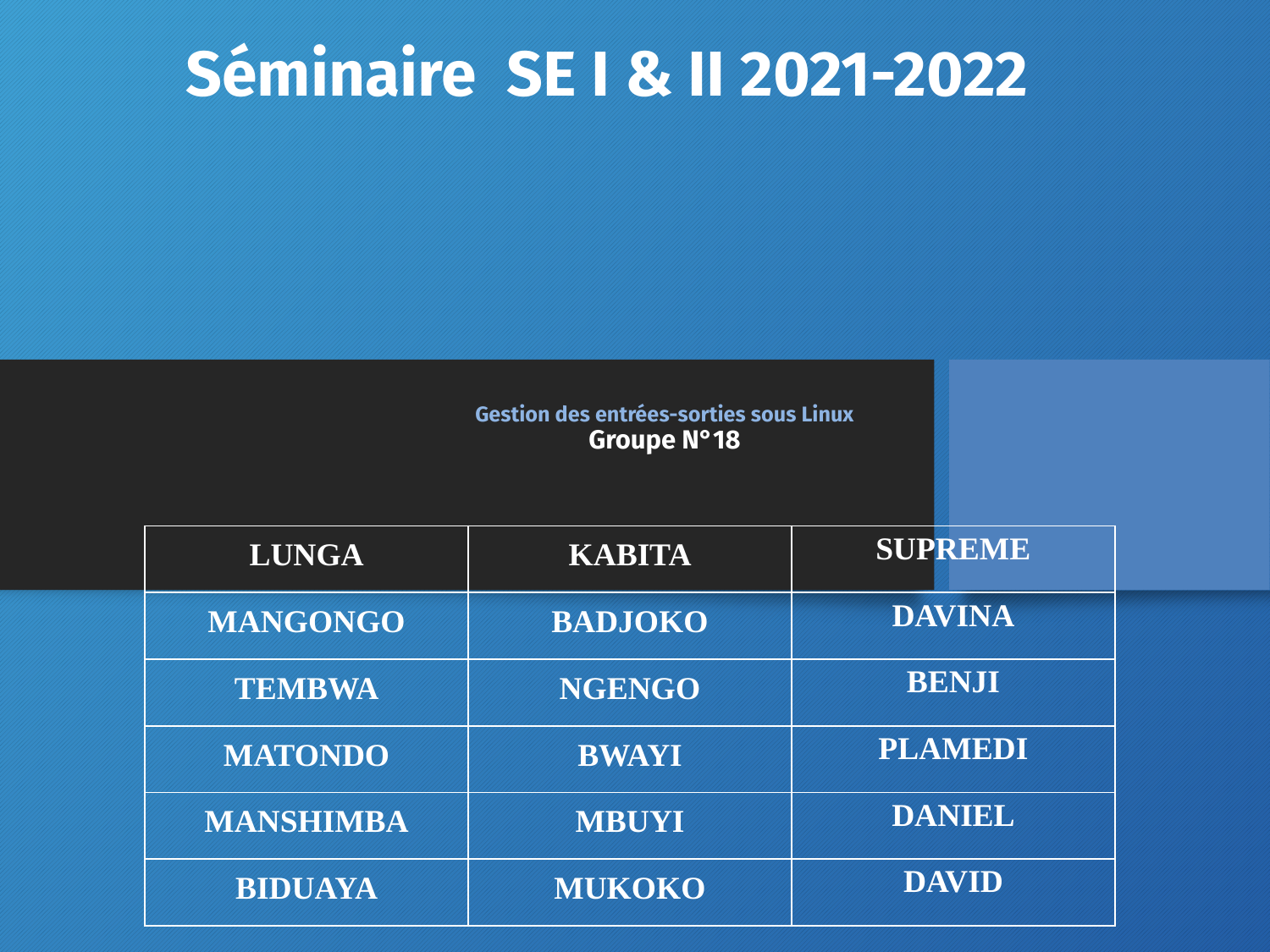

Séminaire  SE I & II 2021-2022
# Gestion des entrées-sorties sous Linux Groupe N°18
| LUNGA | KABITA | SUPREME |
| --- | --- | --- |
| MANGONGO | BADJOKO | DAVINA |
| TEMBWA | NGENGO | BENJI |
| MATONDO | BWAYI | PLAMEDI |
| MANSHIMBA | MBUYI | DANIEL |
| BIDUAYA | MUKOKO | DAVID |